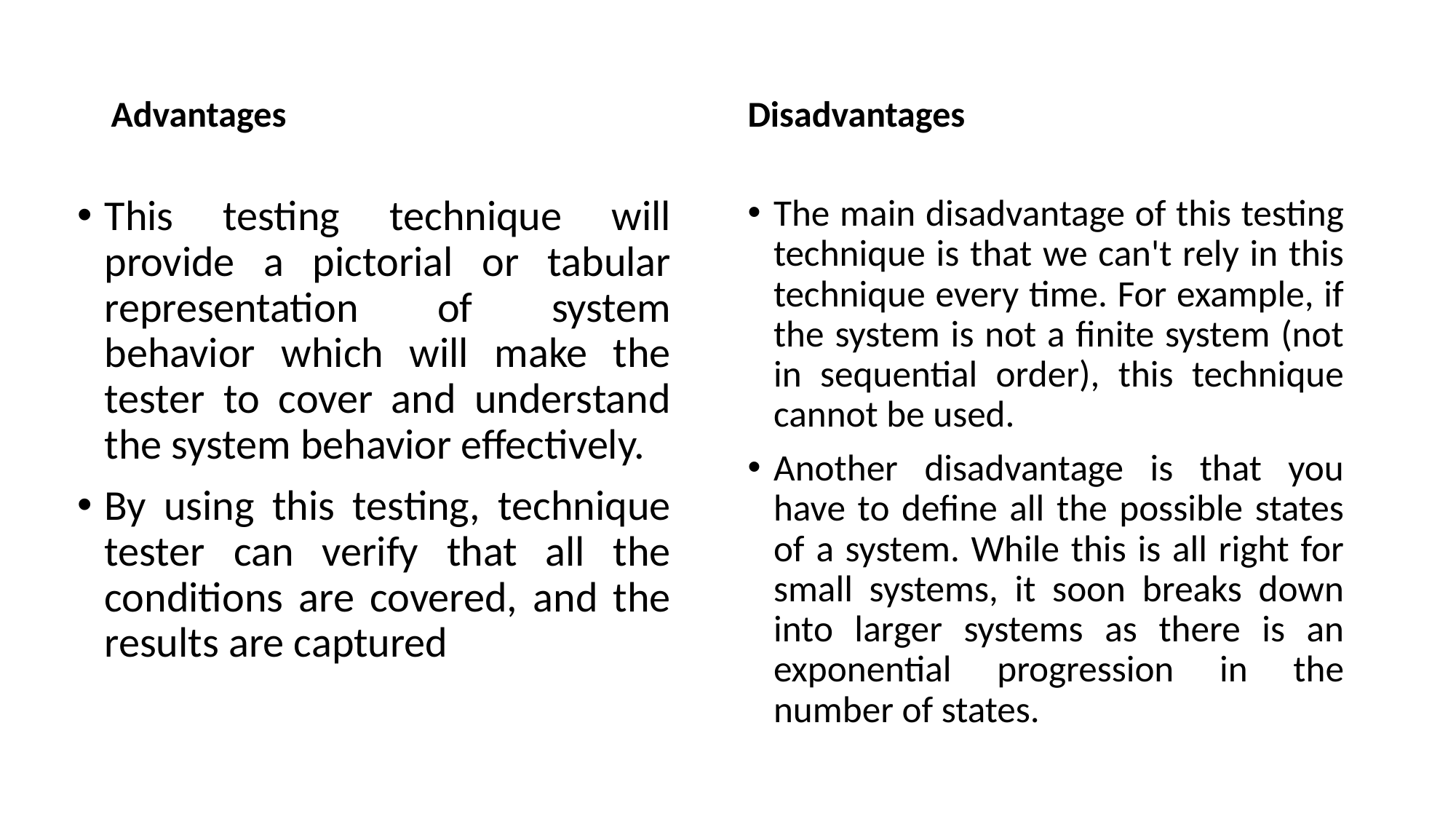

Advantages
Disadvantages
This testing technique will provide a pictorial or tabular representation of system behavior which will make the tester to cover and understand the system behavior effectively.
By using this testing, technique tester can verify that all the conditions are covered, and the results are captured
The main disadvantage of this testing technique is that we can't rely in this technique every time. For example, if the system is not a finite system (not in sequential order), this technique cannot be used.
Another disadvantage is that you have to define all the possible states of a system. While this is all right for small systems, it soon breaks down into larger systems as there is an exponential progression in the number of states.